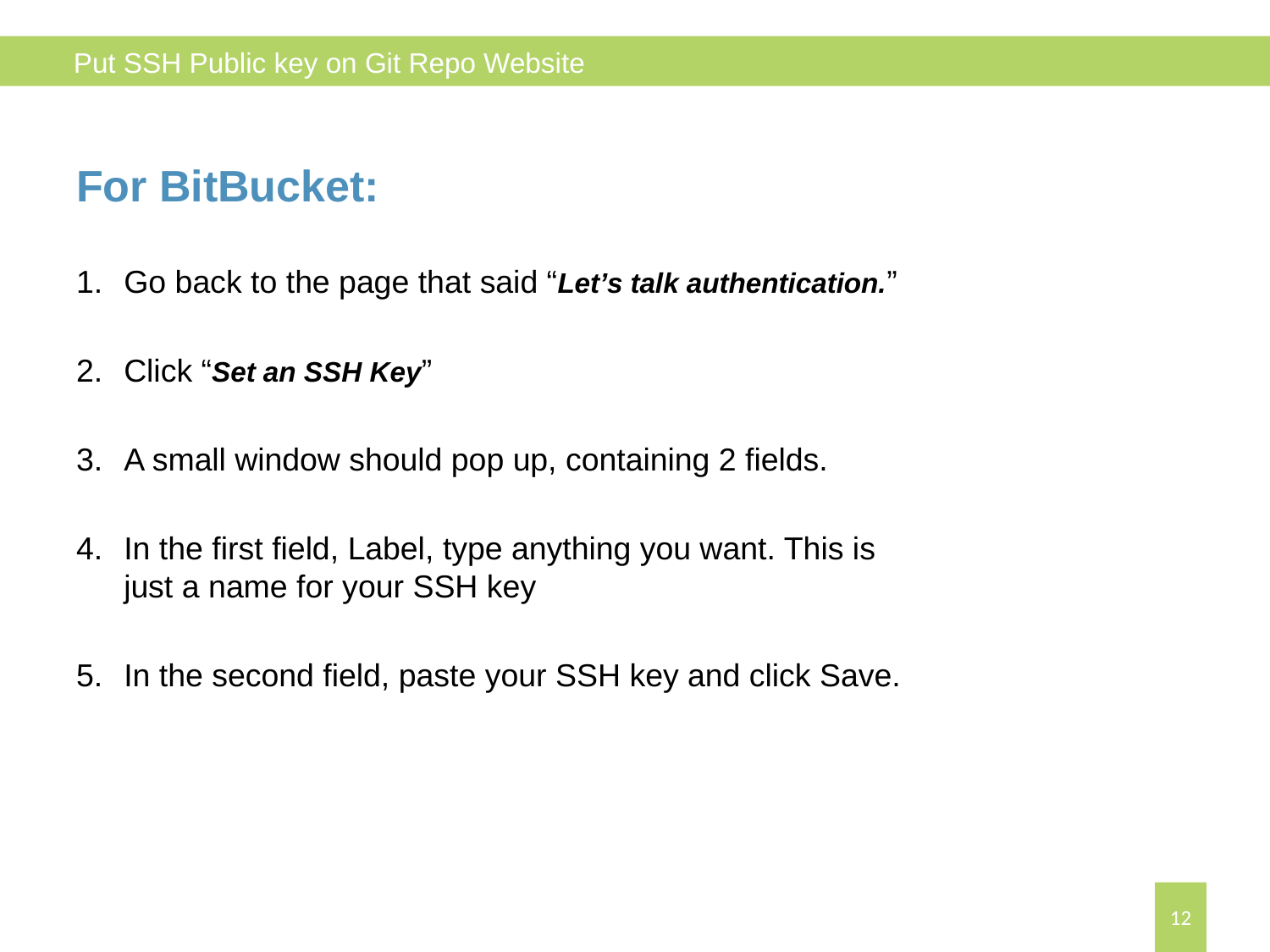

Put SSH Public key on Git Repo Website
For BitBucket:

Go back to the page that said “Let’s talk authentication.”

Click “Set an SSH Key”

A small window should pop up, containing 2 fields.

In the first field, Label, type anything you want. This is just a name for your SSH key

In the second field, paste your SSH key and click Save.